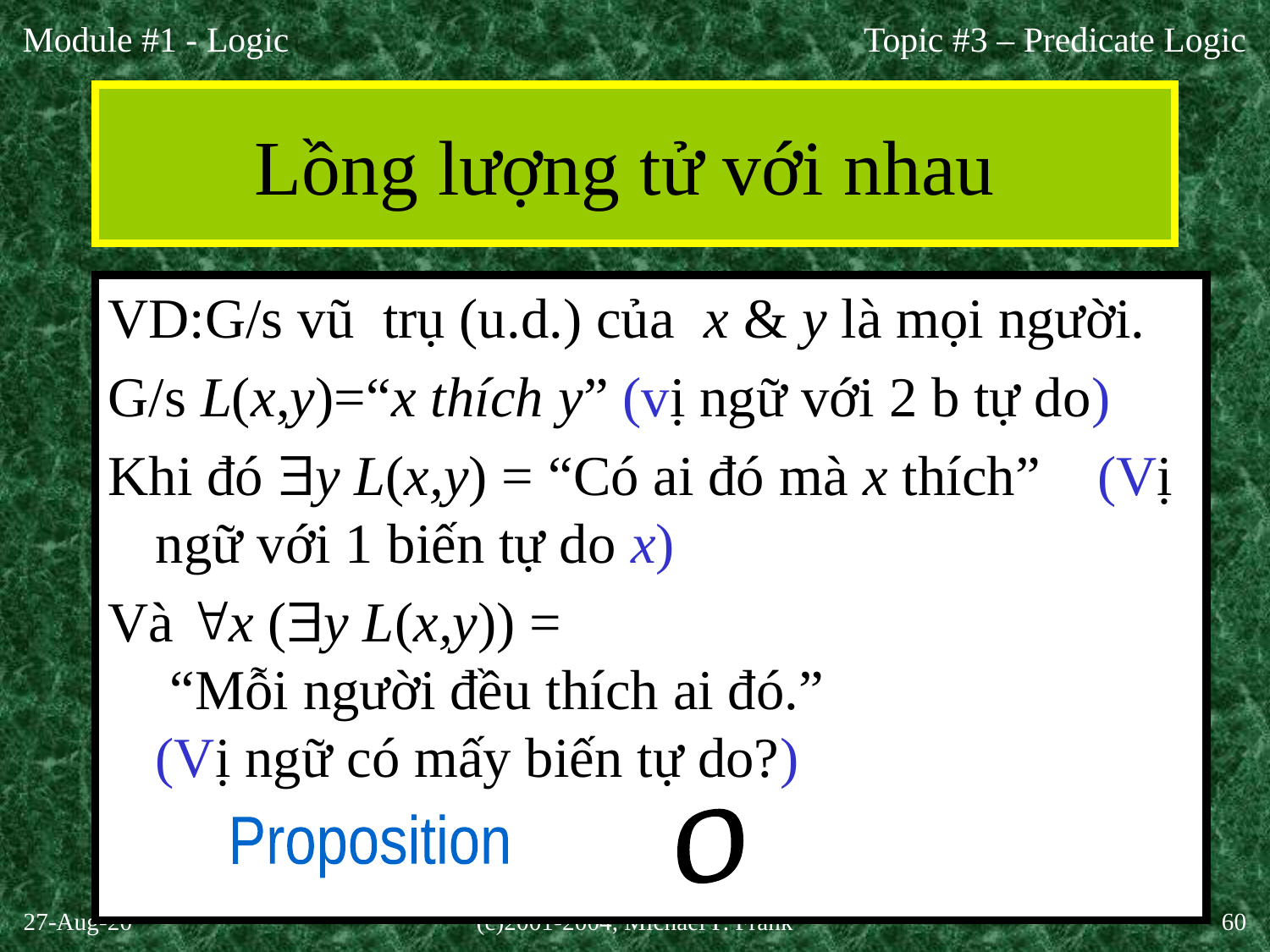

Topic #3 – Predicate Logic
# Lồng lượng tử với nhau
VD:G/s vũ  trụ (u.d.) của  x & y là mọi người.
G/s L(x,y)=“x thích y” (vị ngữ với 2 b tự do)
Khi đó ∃y L(x,y) = “Có ai đó mà x thích”    (Vị ngữ với 1 biến tự do x)
Và ∀x (∃y L(x,y)) =
 “Mỗi người đều thích ai đó.”
(Vị ngữ có mấy biến tự do?)
0
Proposition
27-Aug-20
(c)2001-2004, Michael P. Frank
60